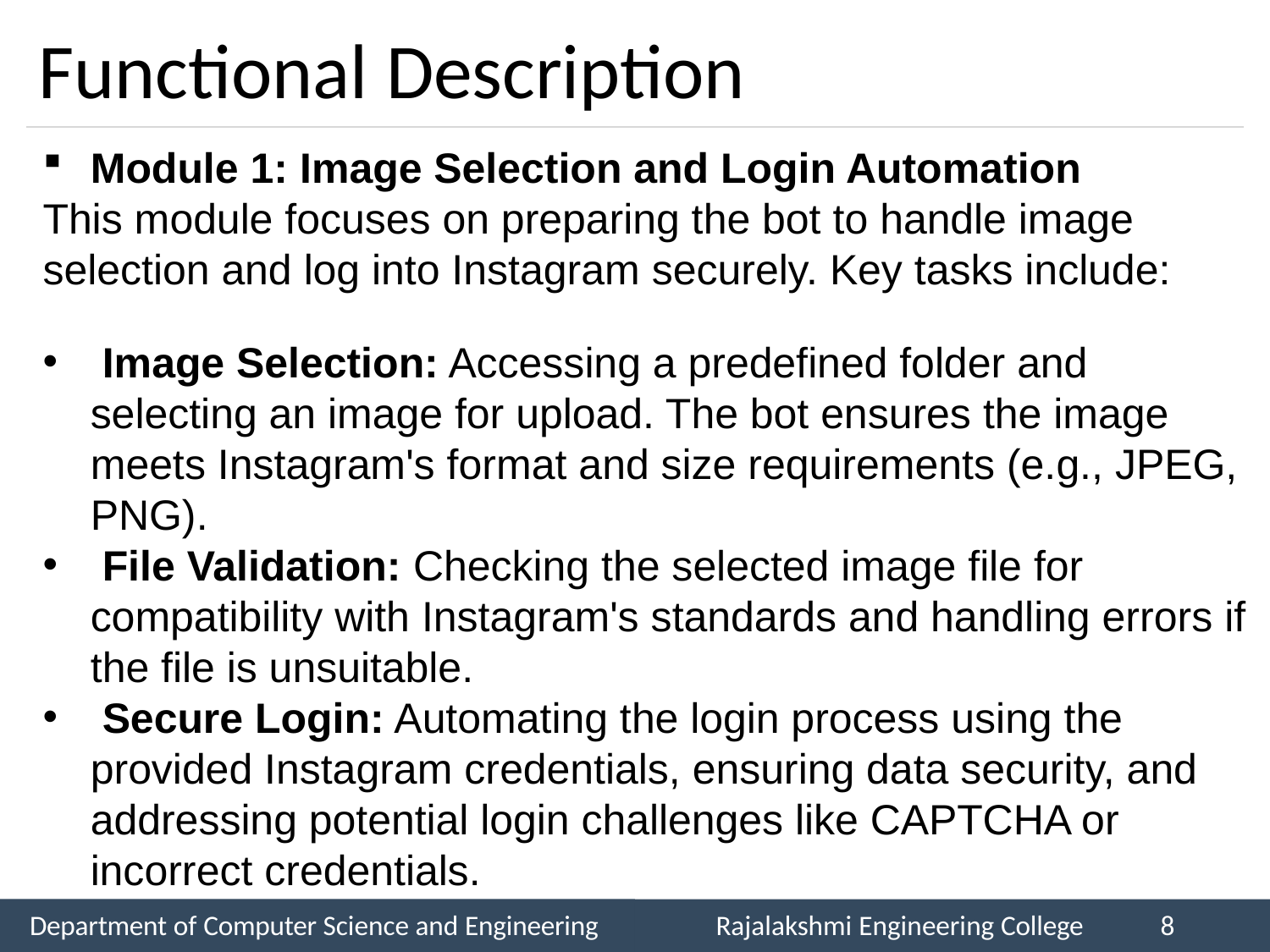

# Functional Description
Module 1: Image Selection and Login Automation
This module focuses on preparing the bot to handle image selection and log into Instagram securely. Key tasks include:

 Image Selection: Accessing a predefined folder and selecting an image for upload. The bot ensures the image meets Instagram's format and size requirements (e.g., JPEG, PNG).
 File Validation: Checking the selected image file for compatibility with Instagram's standards and handling errors if the file is unsuitable.
 Secure Login: Automating the login process using the provided Instagram credentials, ensuring data security, and addressing potential login challenges like CAPTCHA or incorrect credentials.

Department of Computer Science and Engineering
Rajalakshmi Engineering College
8